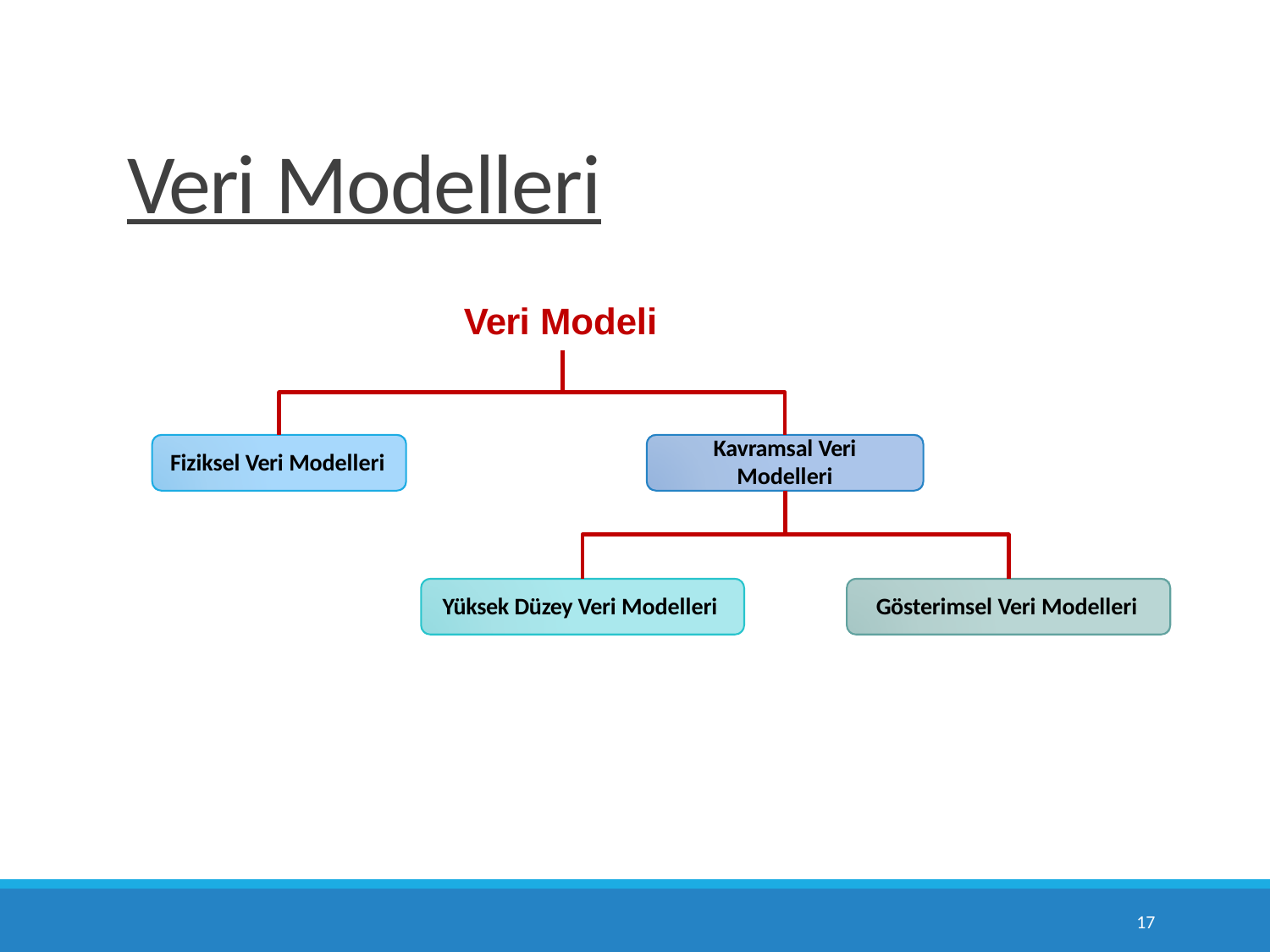

# Veri Modelleri
Veri Modeli

Kavramsal Veri
Modelleri

Fiziksel Veri Modelleri

Yüksek Düzey Veri Modelleri
Gösterimsel Veri Modelleri
17